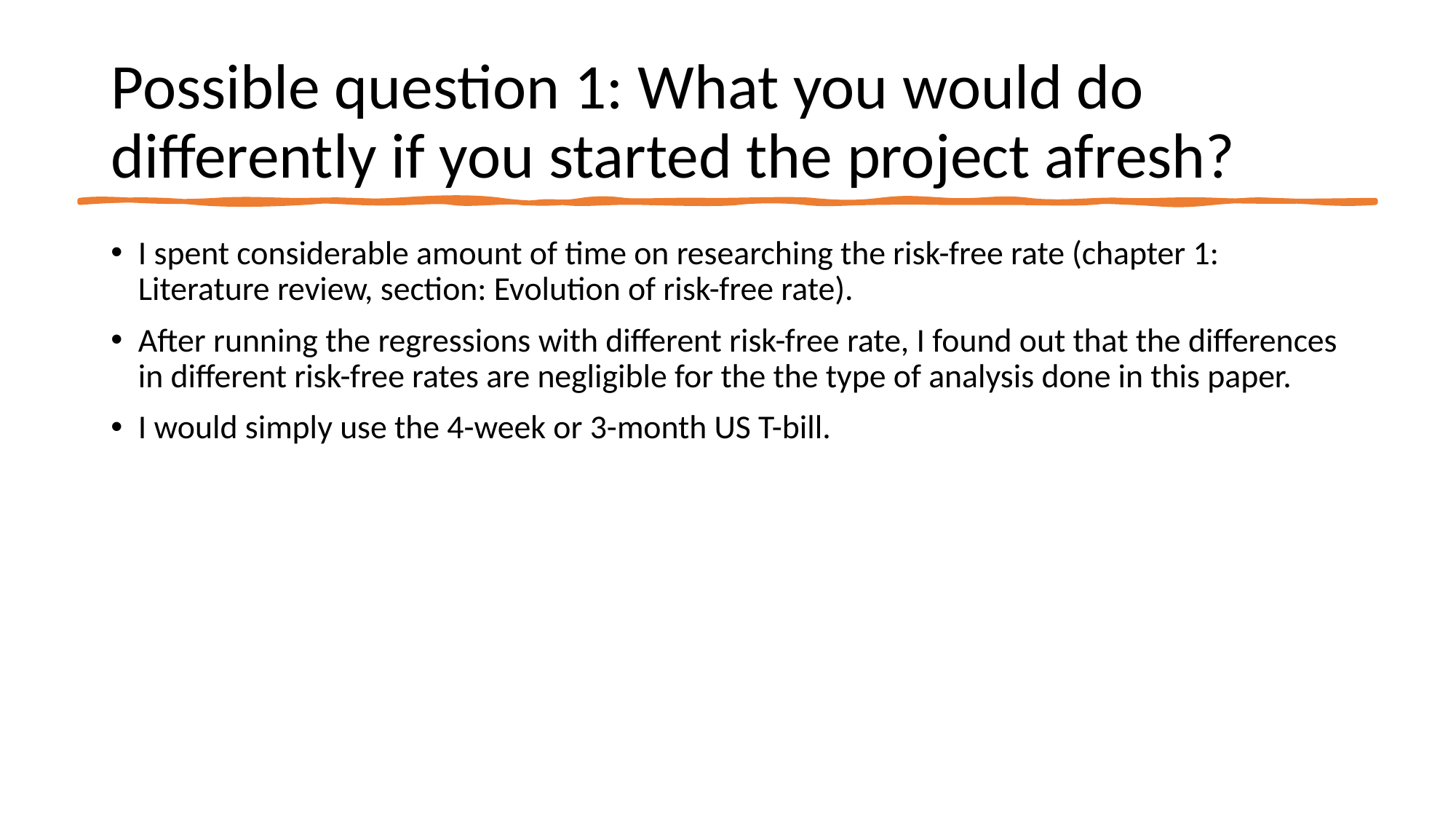

# Possible question 1: What you would do differently if you started the project afresh?

I spent considerable amount of time on researching the risk-free rate (chapter 1: Literature review, section: Evolution of risk-free rate).
After running the regressions with different risk-free rate, I found out that the differences in different risk-free rates are negligible for the the type of analysis done in this paper.
I would simply use the 4-week or 3-month US T-bill.